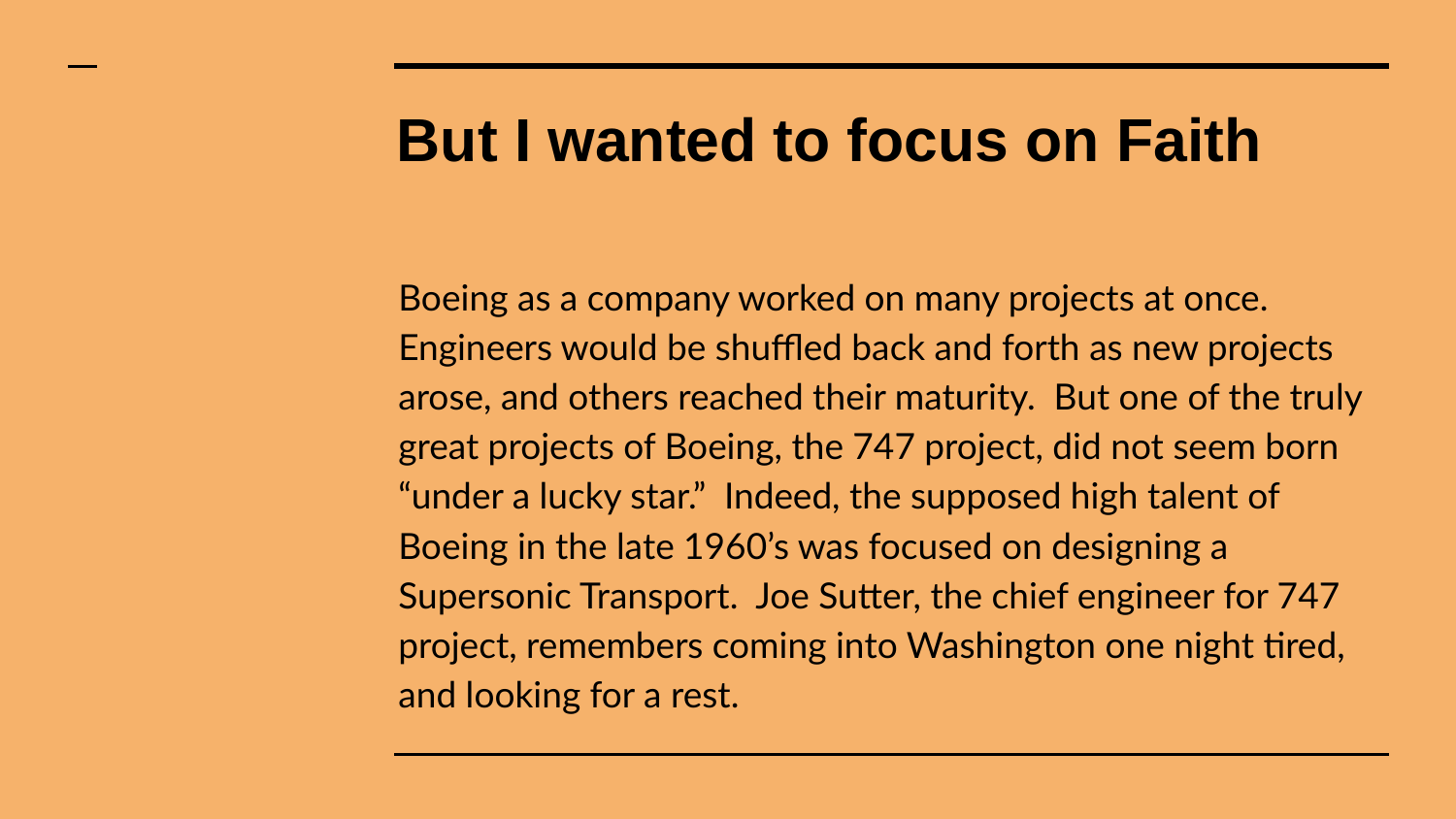

# But I wanted to focus on Faith
Boeing as a company worked on many projects at once.  Engineers would be shuffled back and forth as new projects arose, and others reached their maturity.  But one of the truly great projects of Boeing, the 747 project, did not seem born “under a lucky star.”  Indeed, the supposed high talent of Boeing in the late 1960’s was focused on designing a Supersonic Transport.  Joe Sutter, the chief engineer for 747 project, remembers coming into Washington one night tired, and looking for a rest.